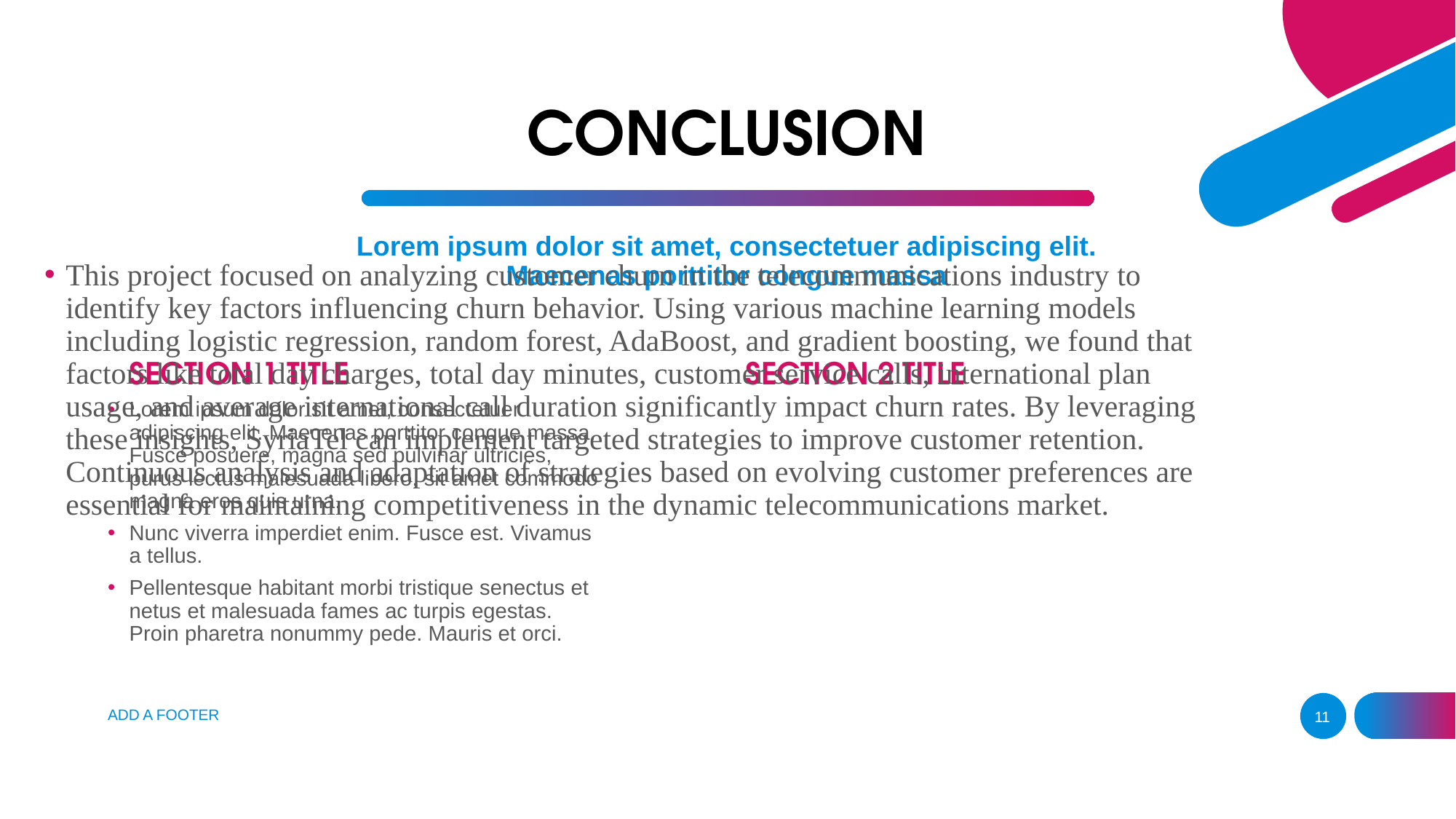

# CONCLUSION
Lorem ipsum dolor sit amet, consectetuer adipiscing elit.
Maecenas porttitor congue massa
This project focused on analyzing customer churn in the telecommunications industry to identify key factors influencing churn behavior. Using various machine learning models including logistic regression, random forest, AdaBoost, and gradient boosting, we found that factors like total day charges, total day minutes, customer service calls, international plan usage, and average international call duration significantly impact churn rates. By leveraging these insights, SyriaTel can implement targeted strategies to improve customer retention. Continuous analysis and adaptation of strategies based on evolving customer preferences are essential for maintaining competitiveness in the dynamic telecommunications market.
SECTION 1 TITLE
SECTION 2 TITLE
Lorem ipsum dolor sit amet, consectetuer adipiscing elit. Maecenas porttitor congue massa. Fusce posuere, magna sed pulvinar ultricies, purus lectus malesuada libero, sit amet commodo magna eros quis urna.
Nunc viverra imperdiet enim. Fusce est. Vivamus a tellus.
Pellentesque habitant morbi tristique senectus et netus et malesuada fames ac turpis egestas. Proin pharetra nonummy pede. Mauris et orci.

ADD A FOOTER
11